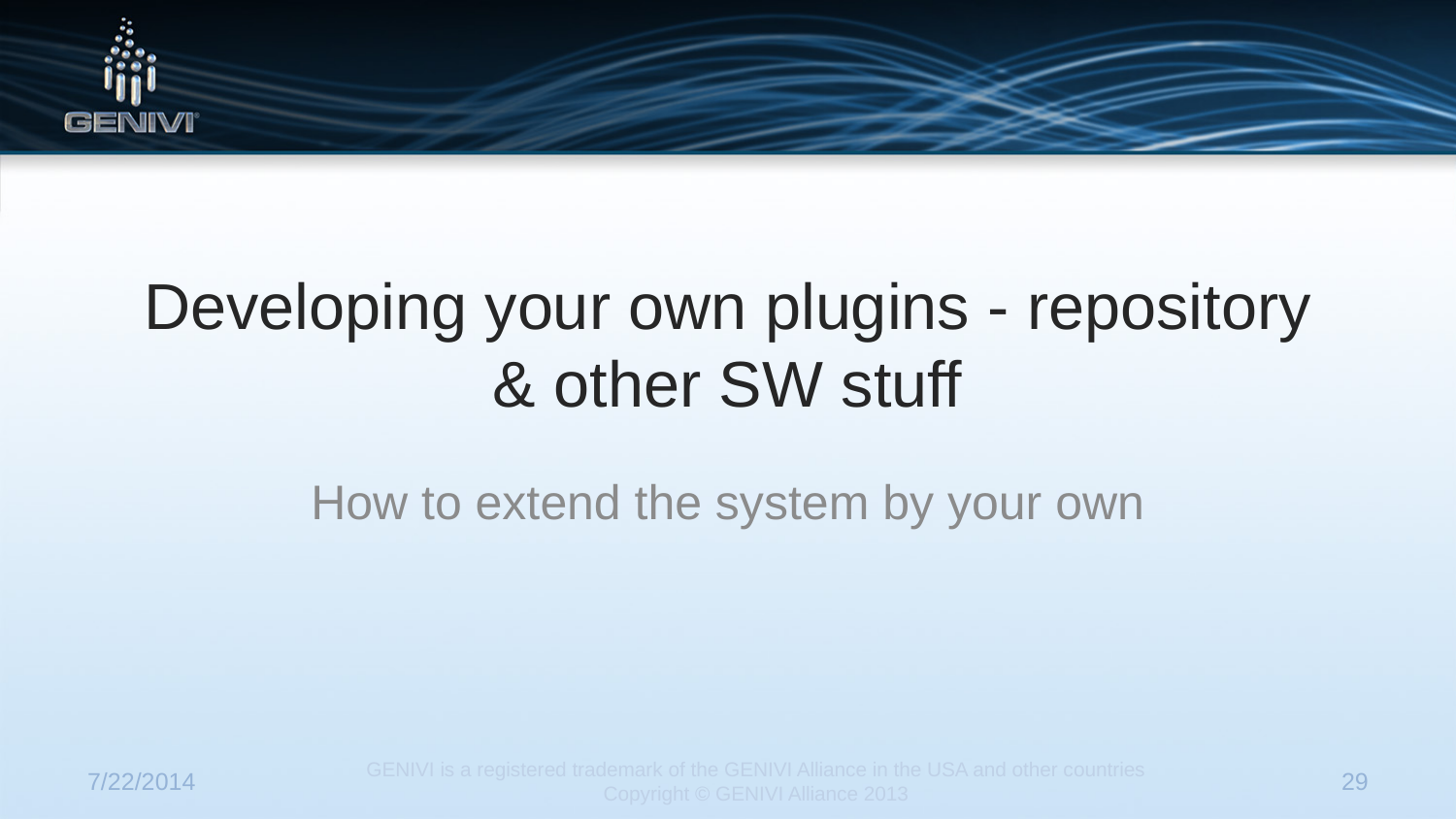

# Developing your own plugins - repository & other SW stuff
How to extend the system by your own
7/22/2014
GENIVI is a registered trademark of the GENIVI Alliance in the USA and other countries
Copyright © GENIVI Alliance 2013
29